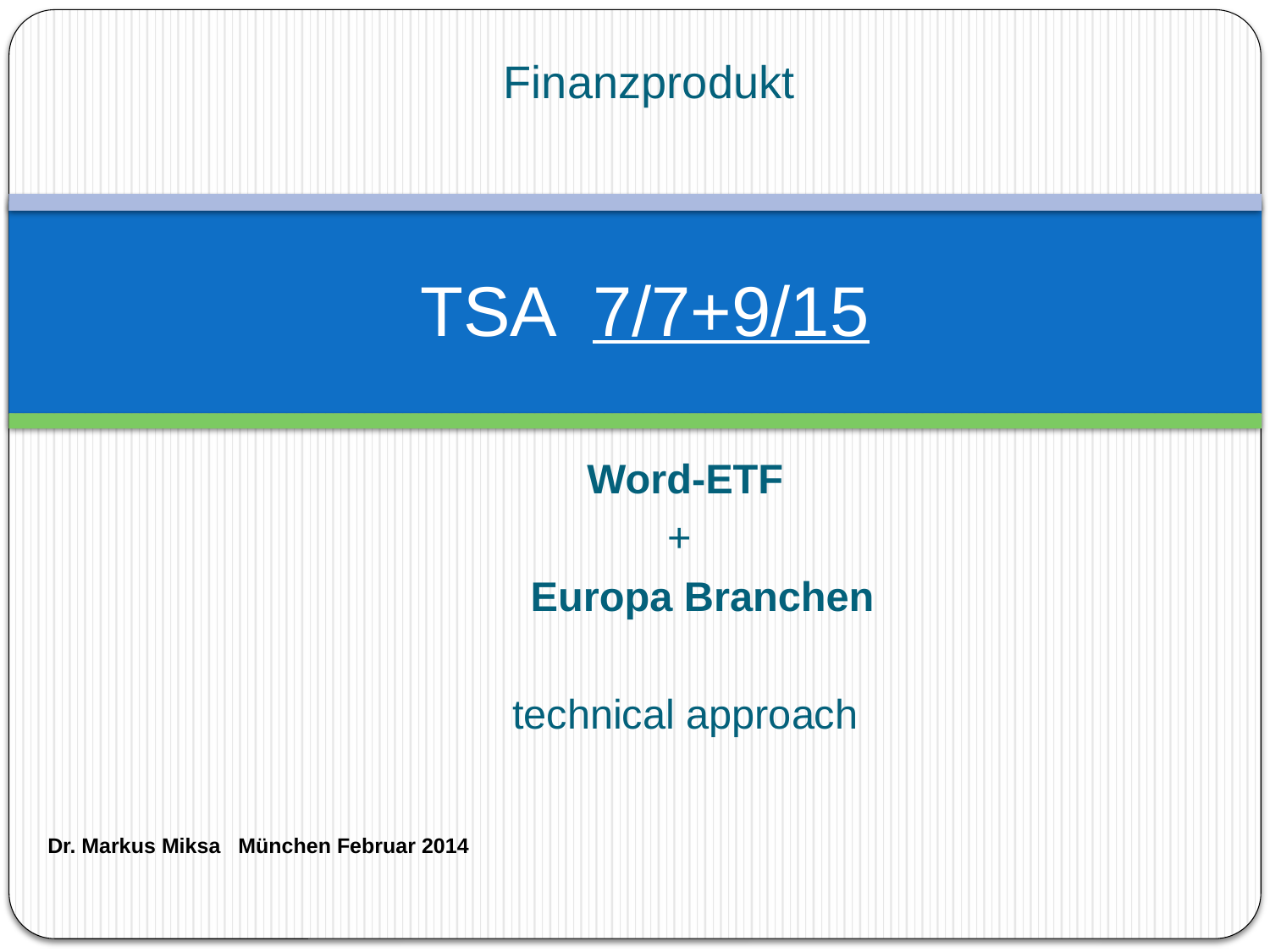

Finanzprodukt
# TSA  7/7+9/15
 Word-ETF
+
    Europa Branchen

 technical approach
Dr. Markus Miksa   München Februar 2014